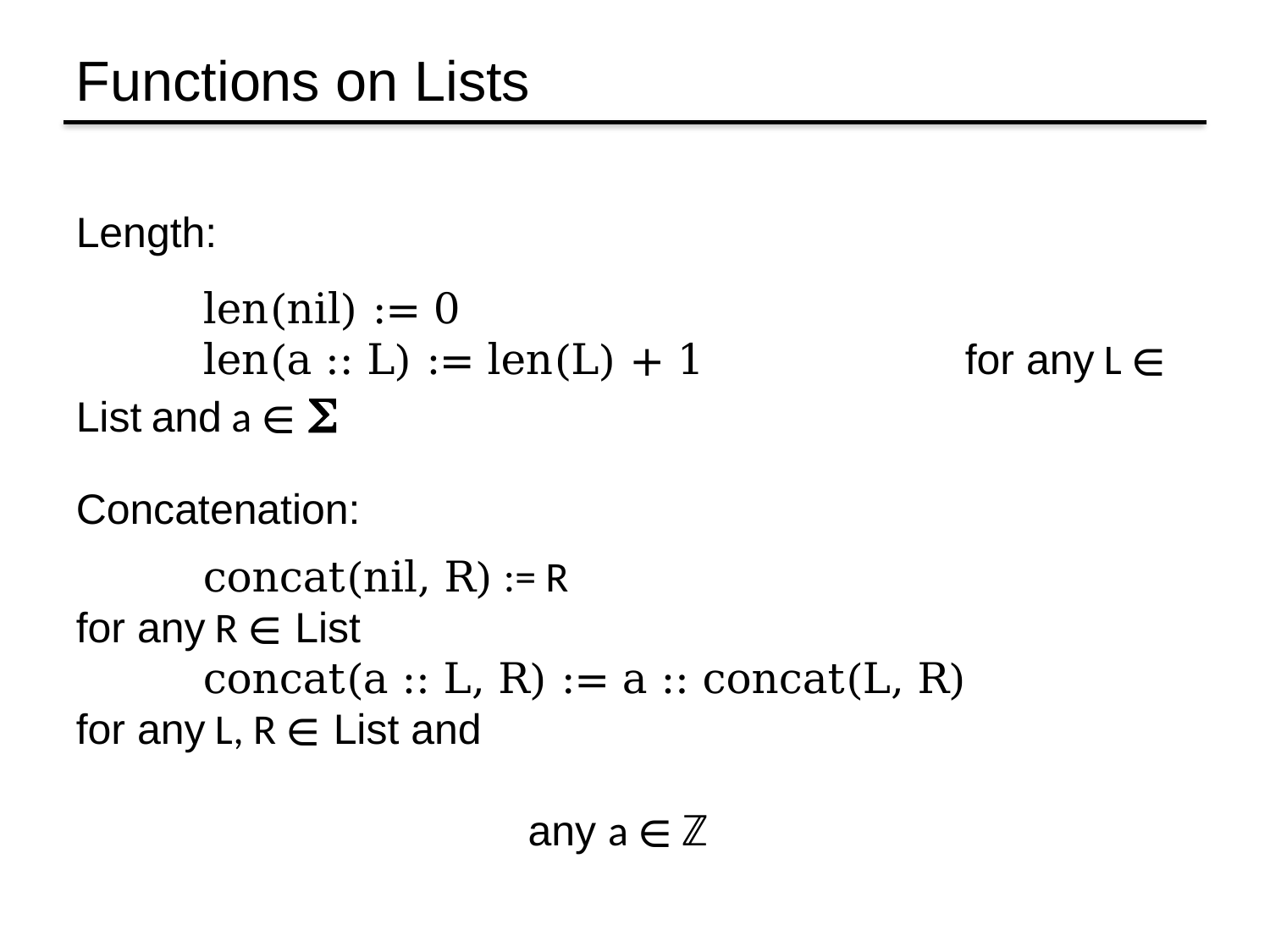

# Functions on Lists
Length:

	len(nil) := 0
	len(a :: L) := len(L) + 1			for any L ∈ List and a ∈ Σ
Concatenation:

	concat(nil, R) := R						for any R ∈ List
	concat(a :: L, R) := a :: concat(L, R)		for any L, R ∈ List and
												      any a ∈ ℤ